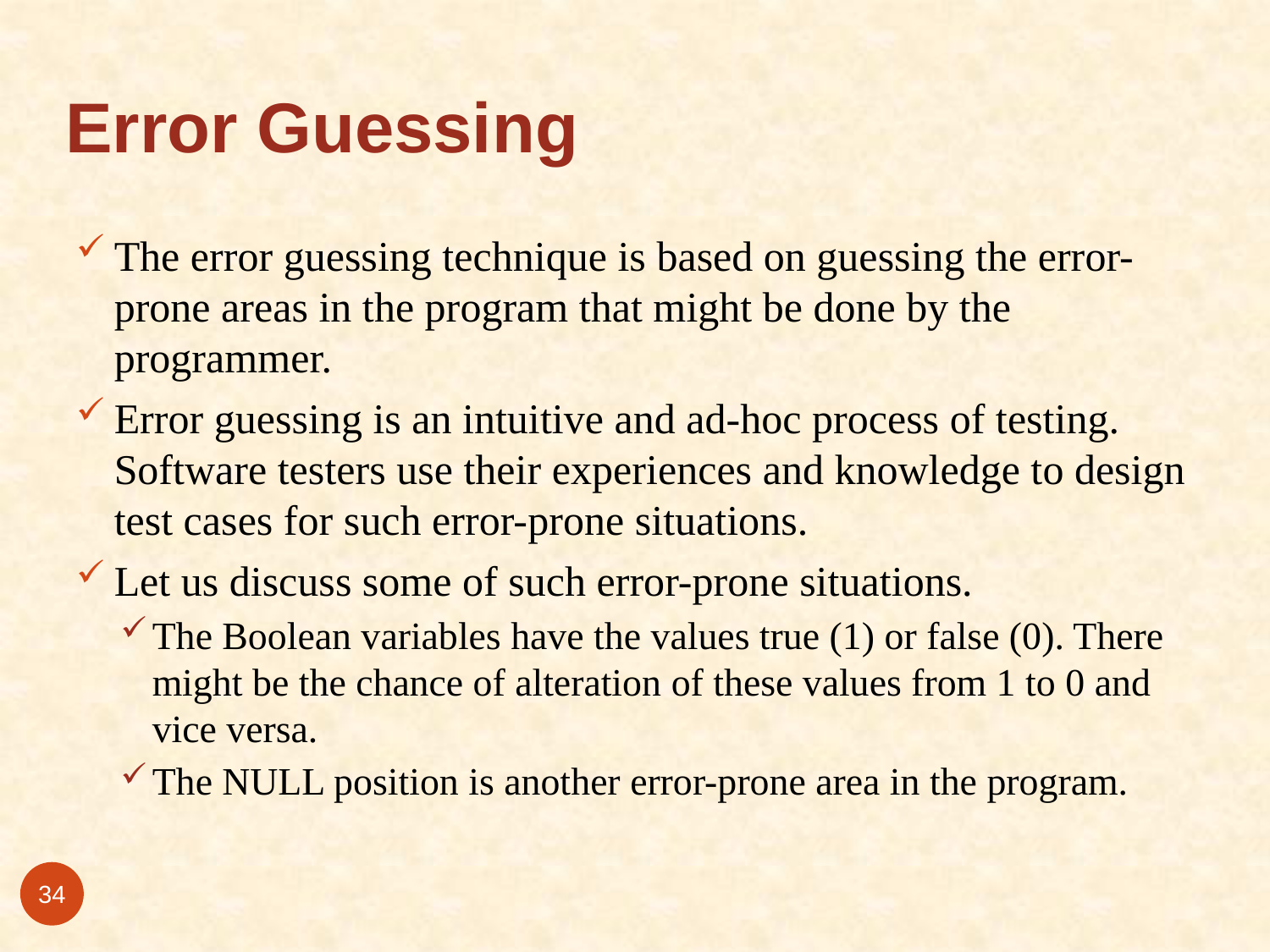

# Error Guessing
The error guessing technique is based on guessing the error-prone areas in the program that might be done by the programmer.
Error guessing is an intuitive and ad-hoc process of testing. Software testers use their experiences and knowledge to design test cases for such error-prone situations.
Let us discuss some of such error-prone situations.
The Boolean variables have the values true (1) or false (0). There might be the chance of alteration of these values from 1 to 0 and vice versa.
The NULL position is another error-prone area in the program.
34